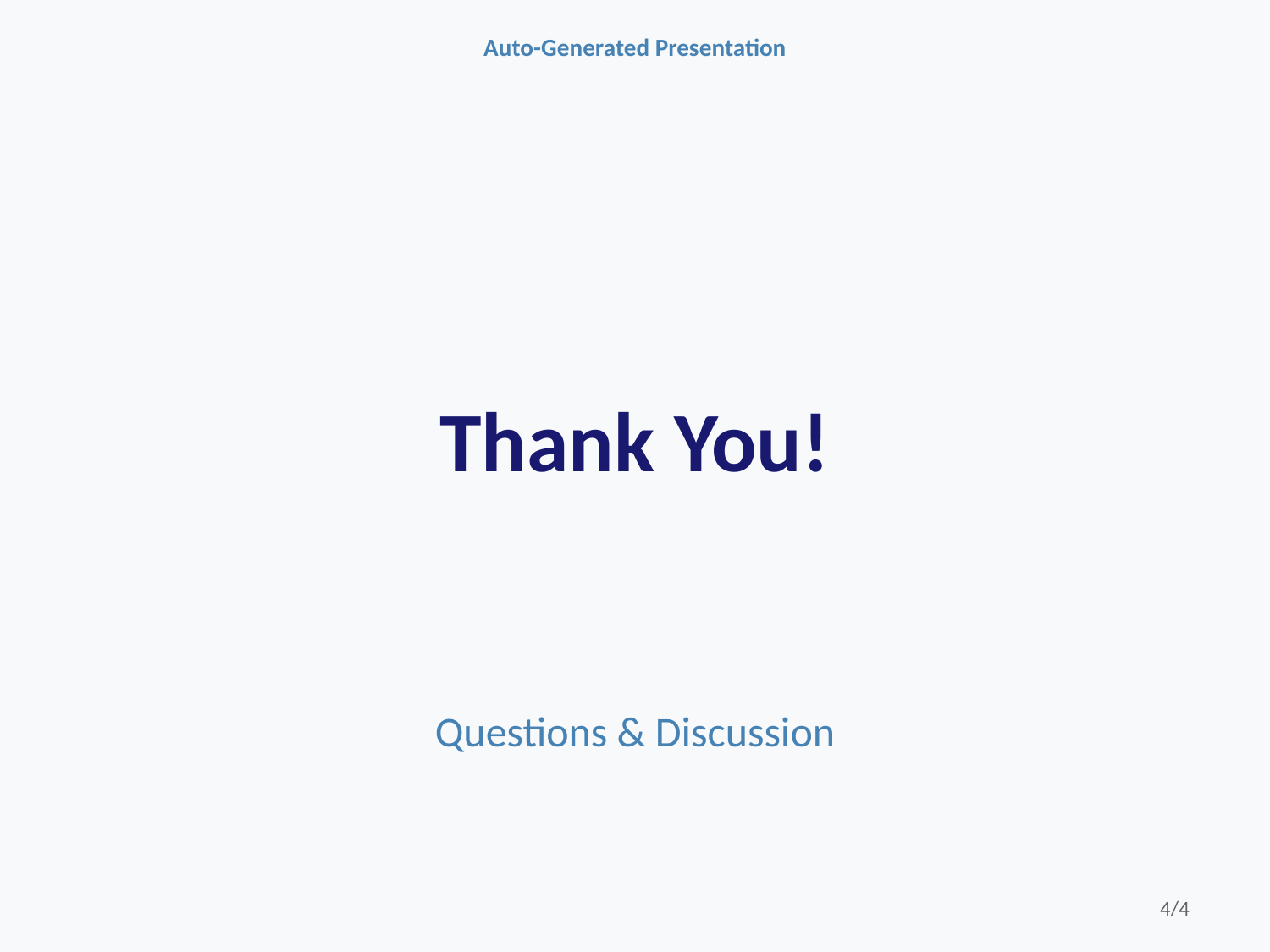

Auto-Generated Presentation
Thank You!
Questions & Discussion
4/4